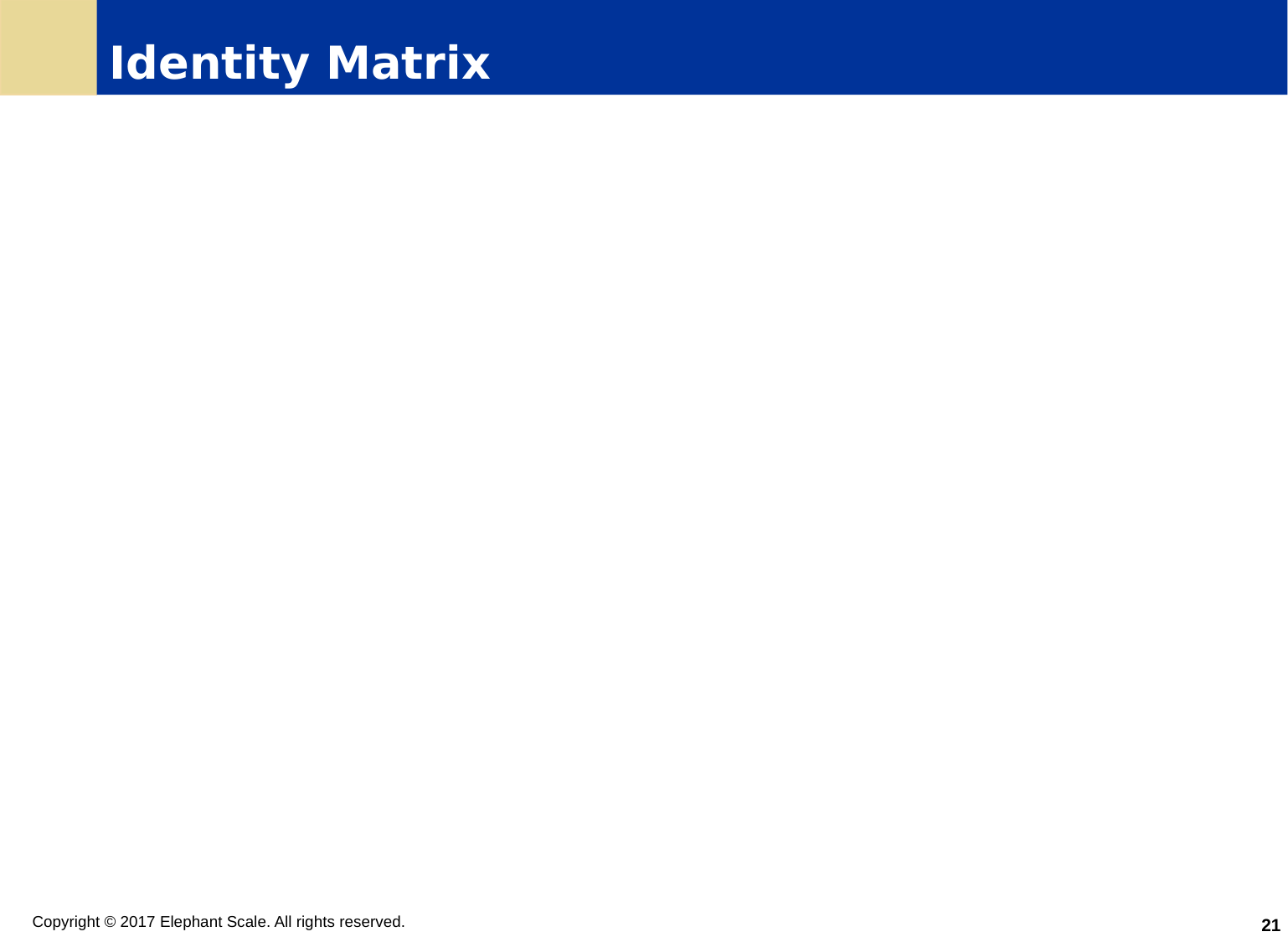

# Identity Matrix

21
Copyright © 2017 Elephant Scale. All rights reserved.